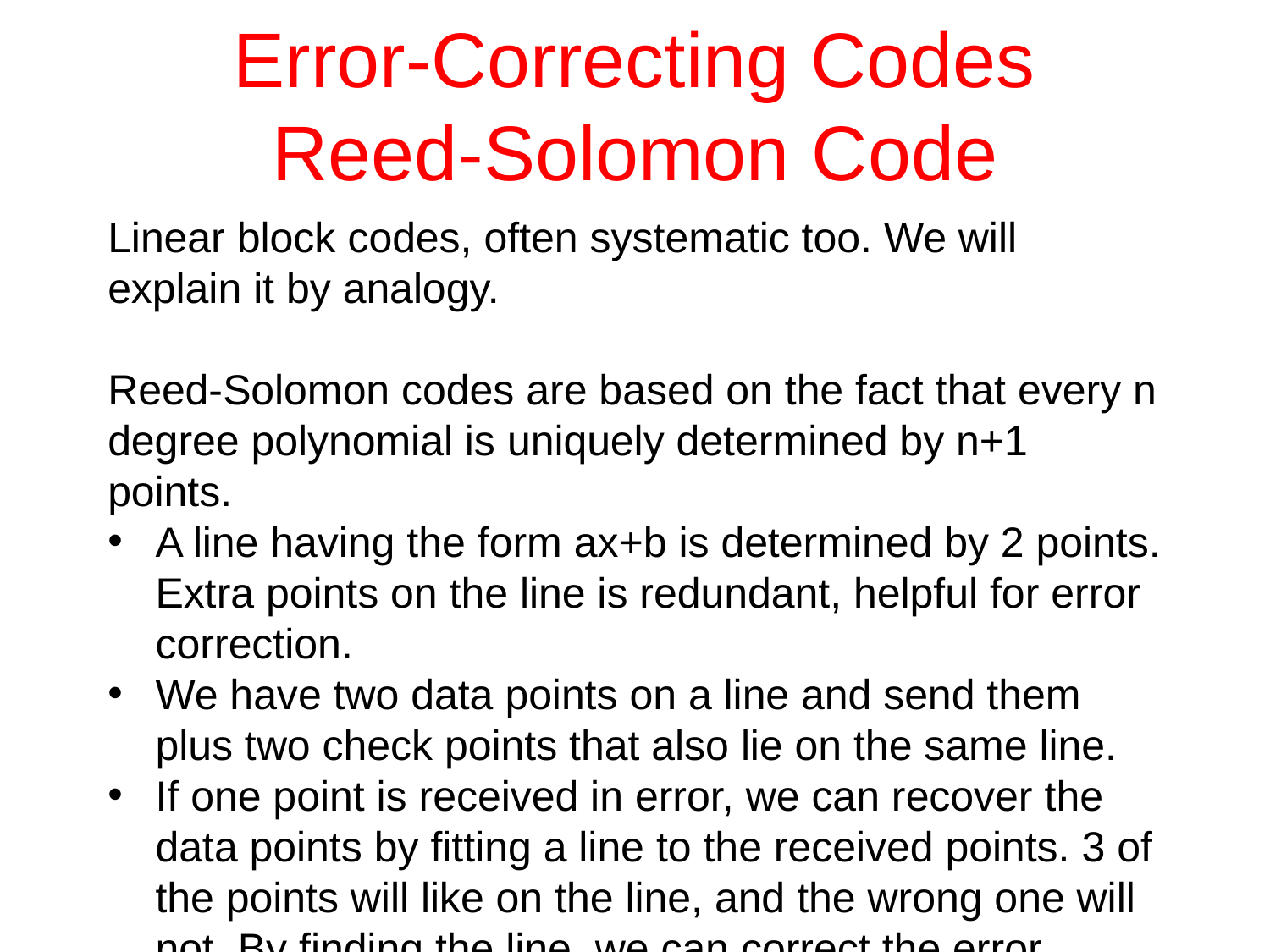

# Error-Correcting Codes Reed-Solomon Code
Linear block codes, often systematic too. We will explain it by analogy.

Reed-Solomon codes are based on the fact that every n degree polynomial is uniquely determined by n+1 points.
A line having the form ax+b is determined by 2 points. Extra points on the line is redundant, helpful for error correction.
We have two data points on a line and send them plus two check points that also lie on the same line.
If one point is received in error, we can recover the data points by fitting a line to the received points. 3 of the points will like on the line, and the wrong one will not. By finding the line, we can correct the error.